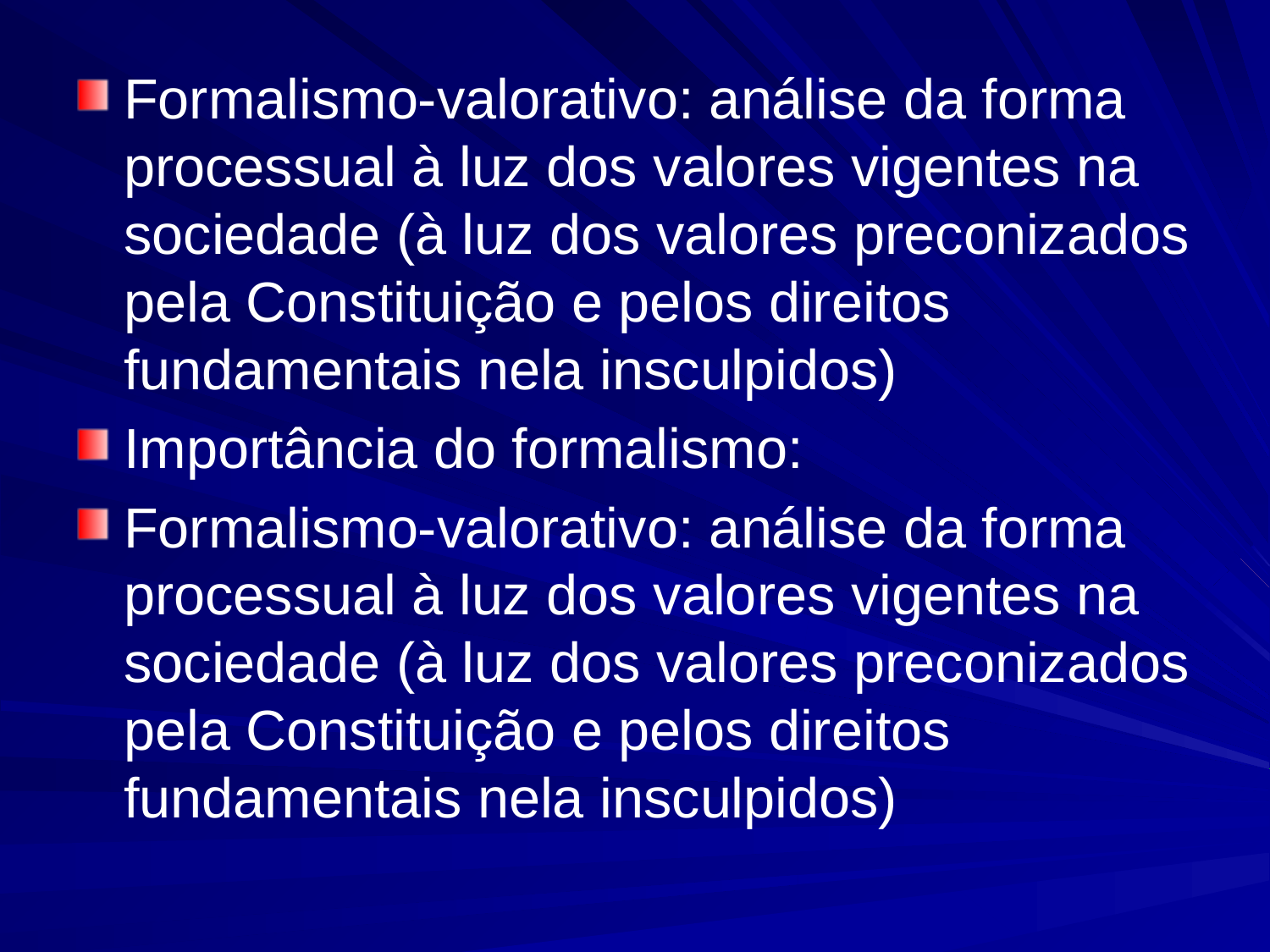

#
Formalismo-valorativo: análise da forma processual à luz dos valores vigentes na sociedade (à luz dos valores preconizados pela Constituição e pelos direitos fundamentais nela insculpidos)
Importância do formalismo:
Formalismo-valorativo: análise da forma processual à luz dos valores vigentes na sociedade (à luz dos valores preconizados pela Constituição e pelos direitos fundamentais nela insculpidos)